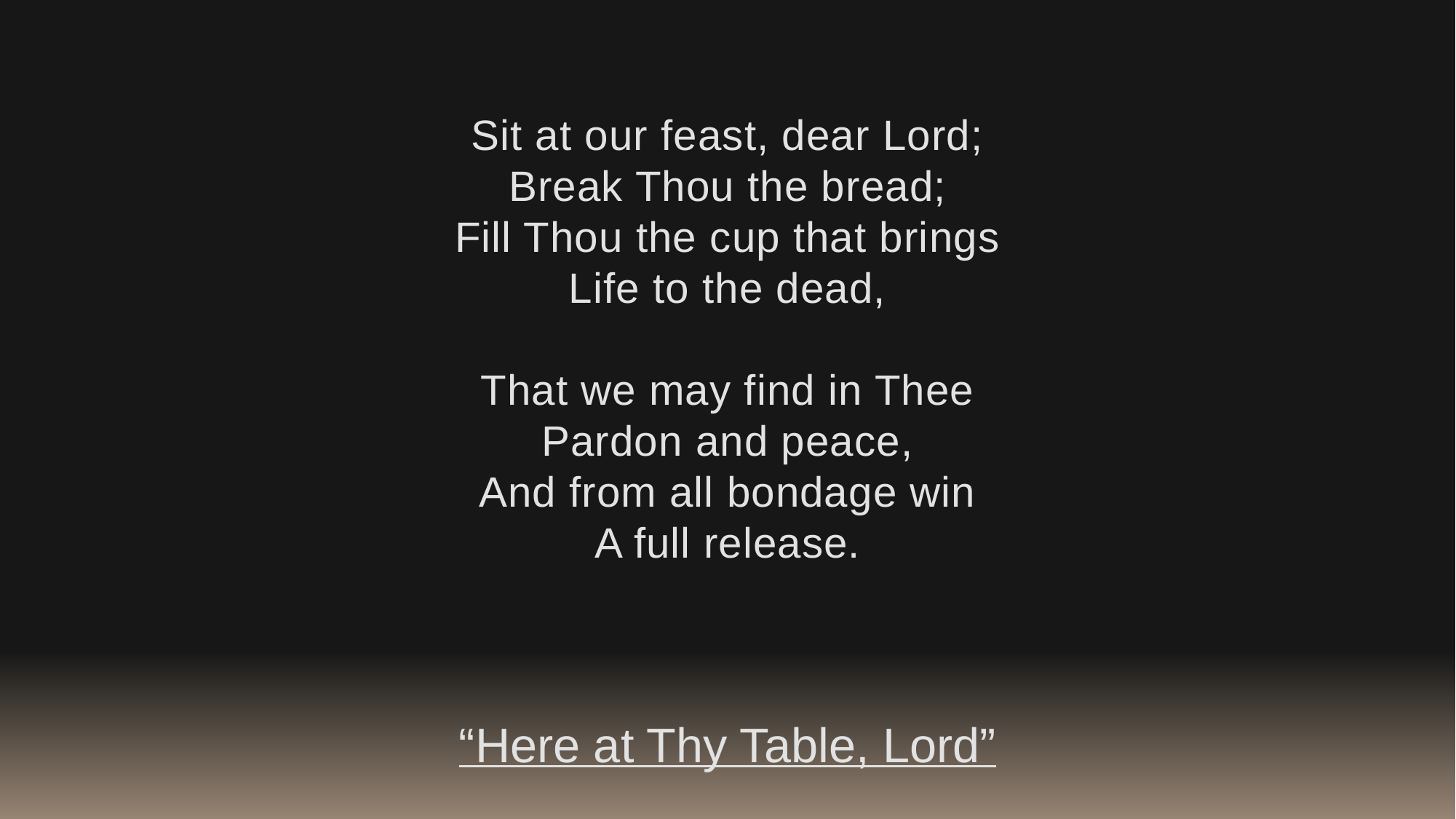

Sit at our feast, dear Lord;
Break Thou the bread;
Fill Thou the cup that brings
Life to the dead,

That we may find in Thee
Pardon and peace,
And from all bondage win
A full release.

“Here at Thy Table, Lord”